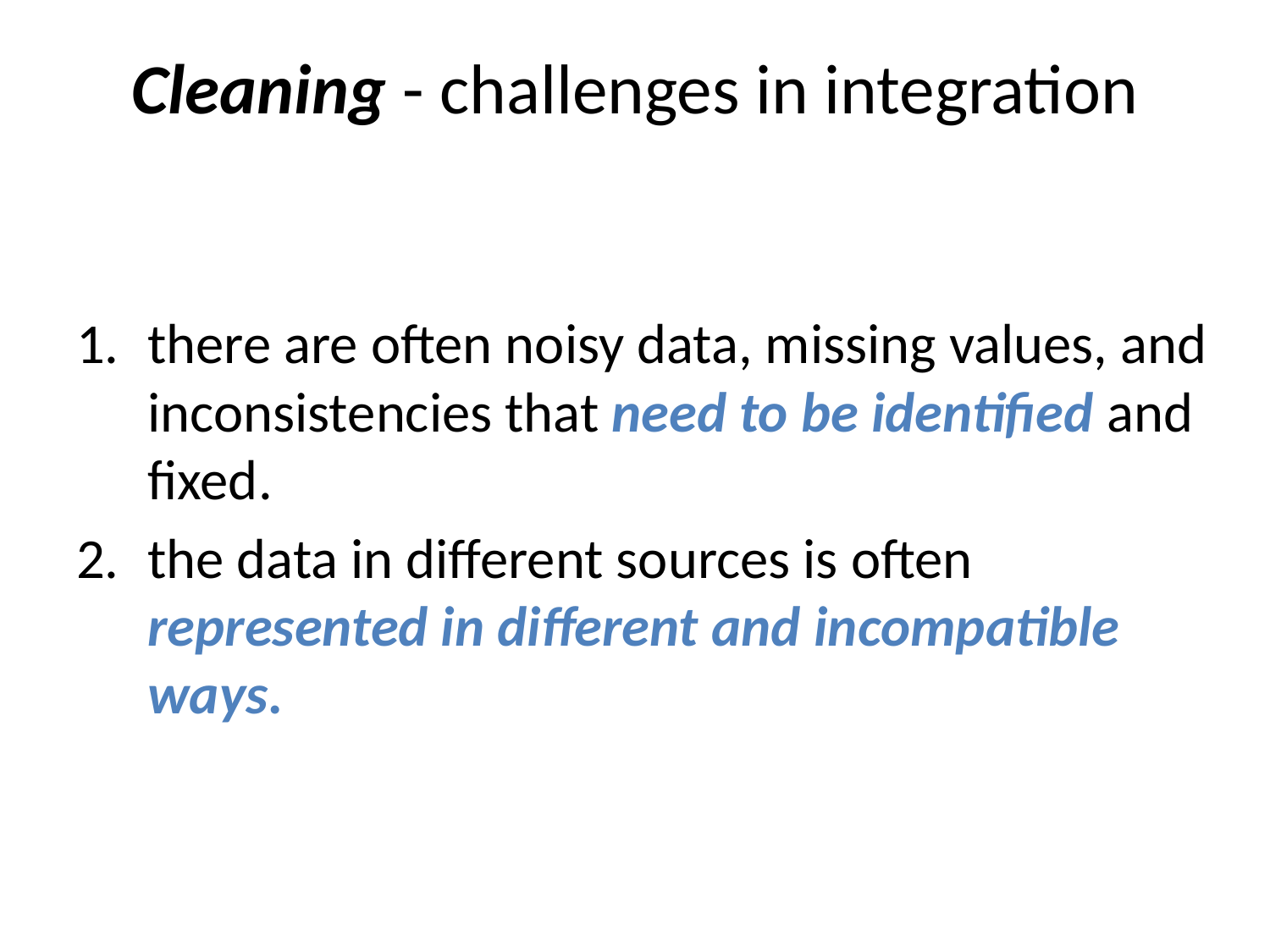

# Cleaning - challenges in integration

there are often noisy data, missing values, and inconsistencies that need to be identified and fixed.
the data in different sources is often represented in different and incompatible ways.